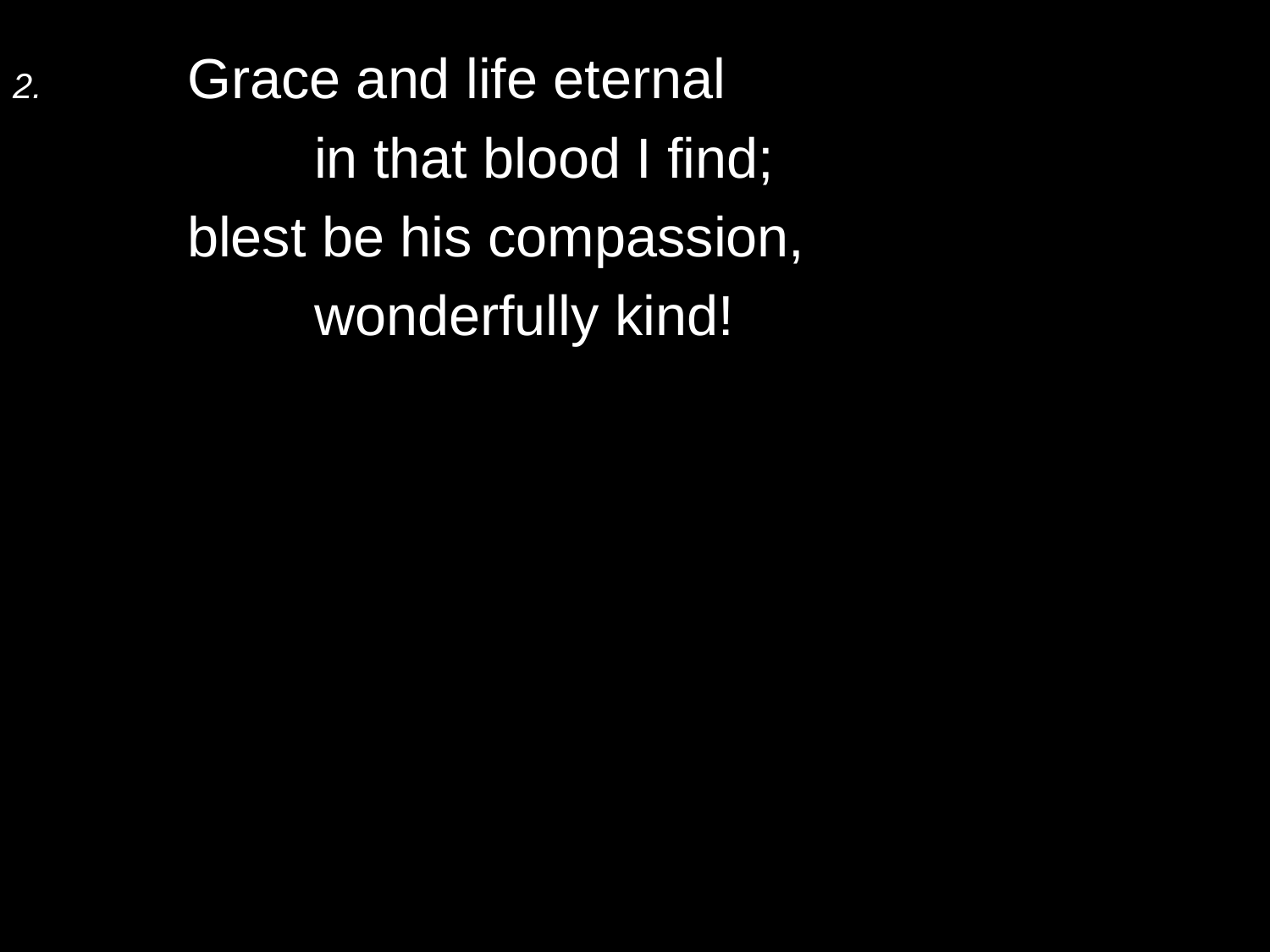

2.	Grace and life eternal
		in that blood I find;
	blest be his compassion,
		wonderfully kind!